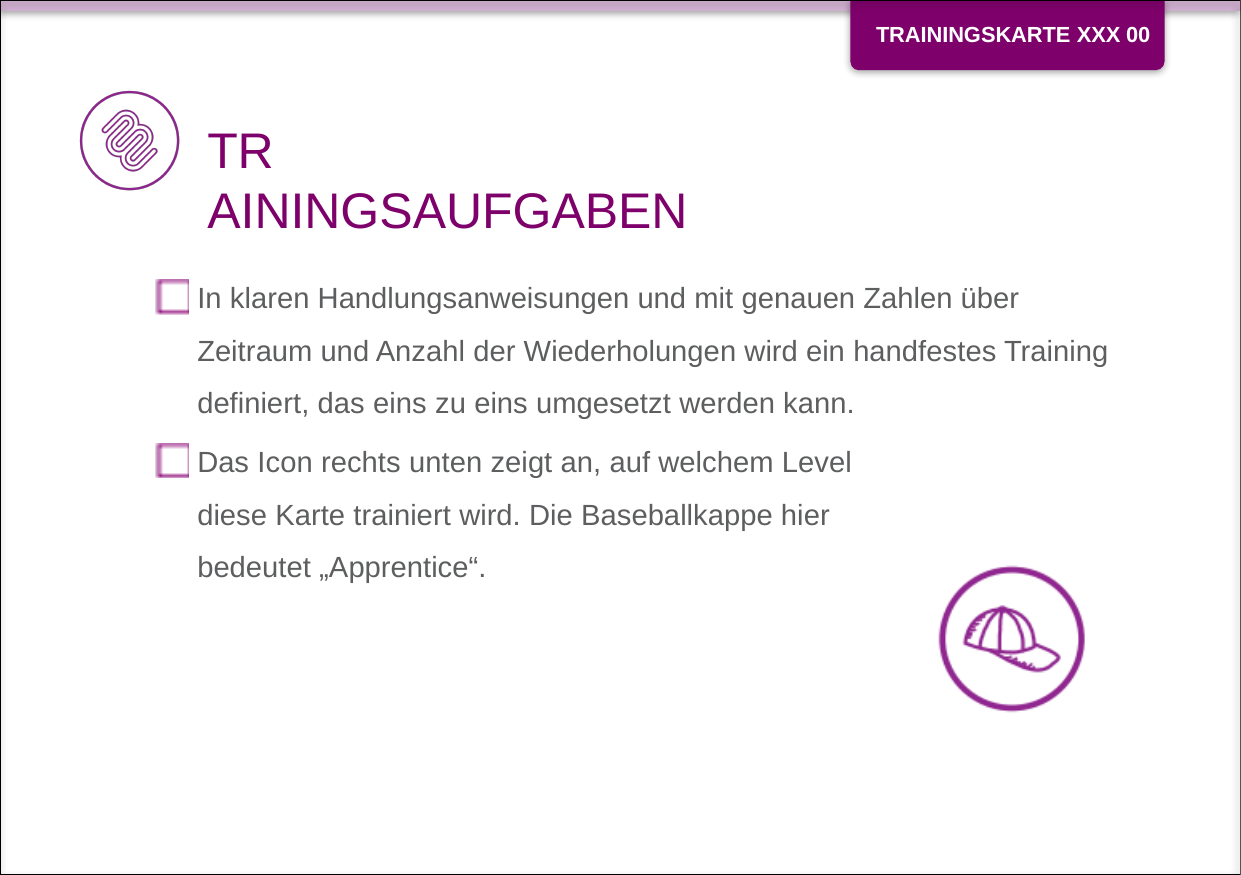

In klaren Handlungsanweisungen und mit genauen Zahlen über Zeitraum und Anzahl der Wiederholungen wird ein handfestes Training definiert, das eins zu eins umgesetzt werden kann.
Das Icon rechts unten zeigt an, auf welchem Level
diese Karte trainiert wird. Die Baseballkappe hier
bedeutet „Apprentice“.